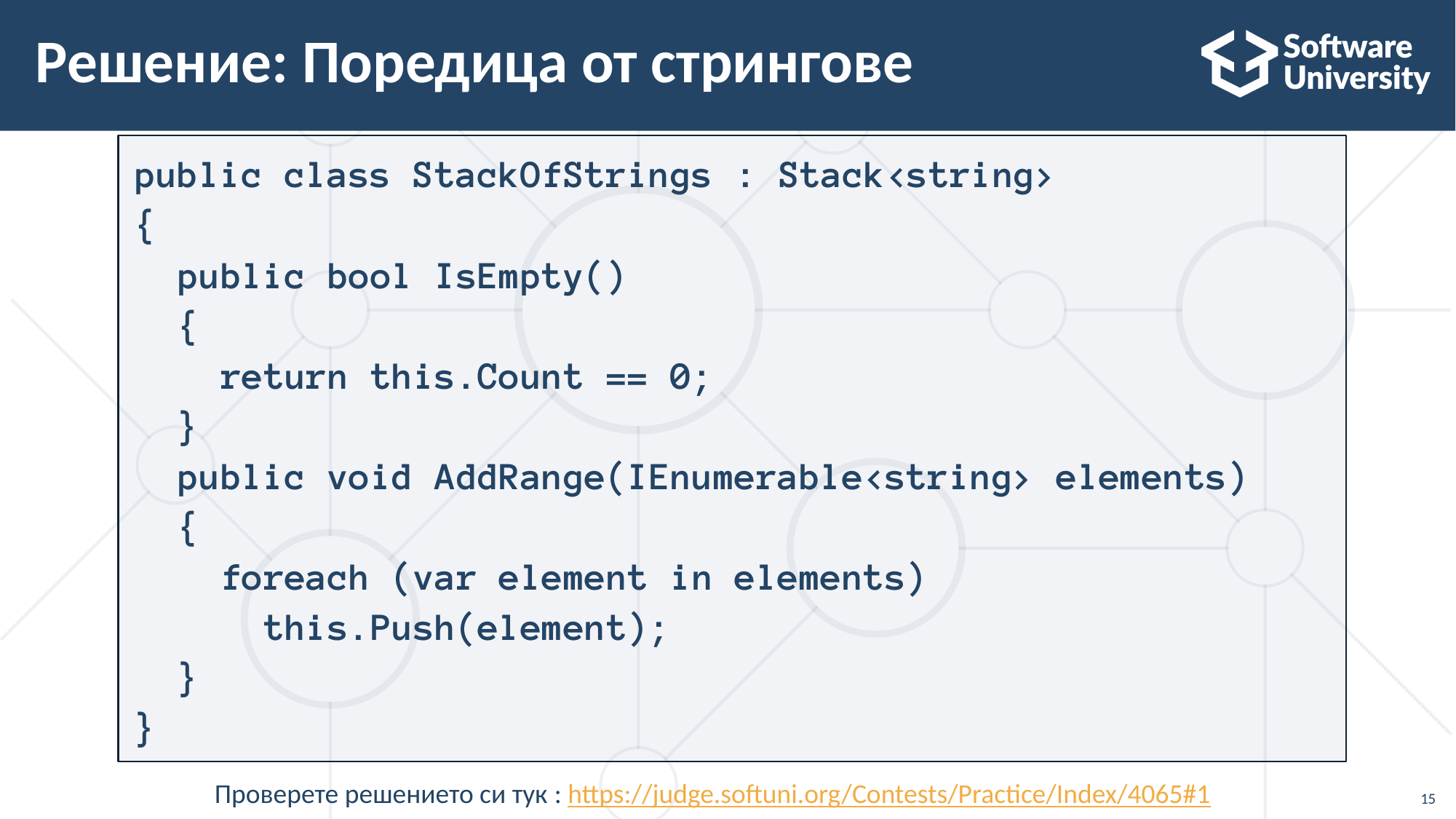

# Решение: Поредица от стрингове
public class StackOfStrings : Stack<string>
{
  public bool IsEmpty()
  {
    return this.Count == 0;
  }
  public void AddRange(IEnumerable<string> elements)
  {
    foreach (var element in elements)
      this.Push(element);
  }
}
Проверете решението си тук : https://judge.softuni.org/Contests/Practice/Index/4065#1
15